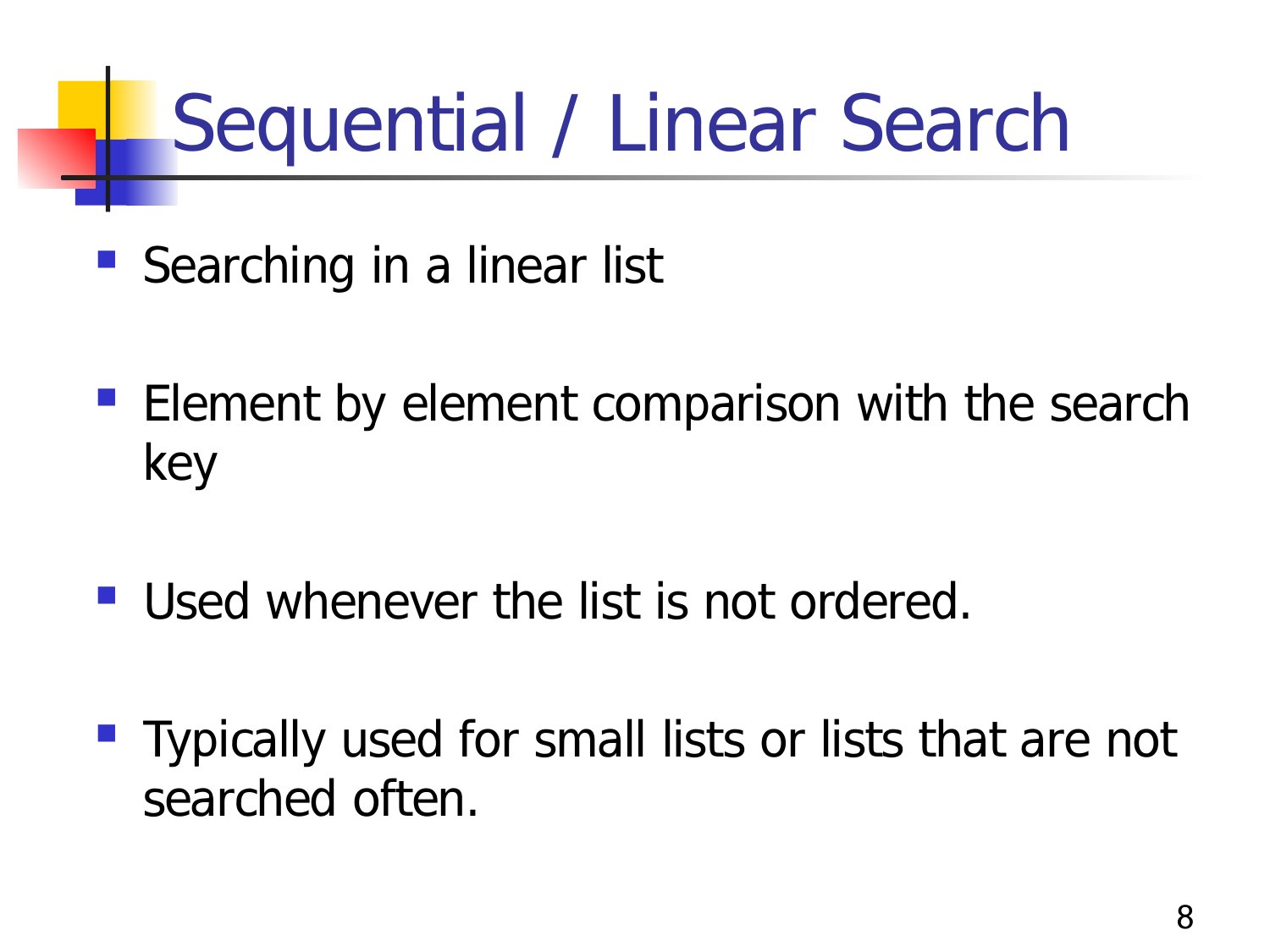

# Sequential / Linear Search
Searching in a linear list

Element by element comparison with the search key

Used whenever the list is not ordered.

Typically used for small lists or lists that are not searched often.
8